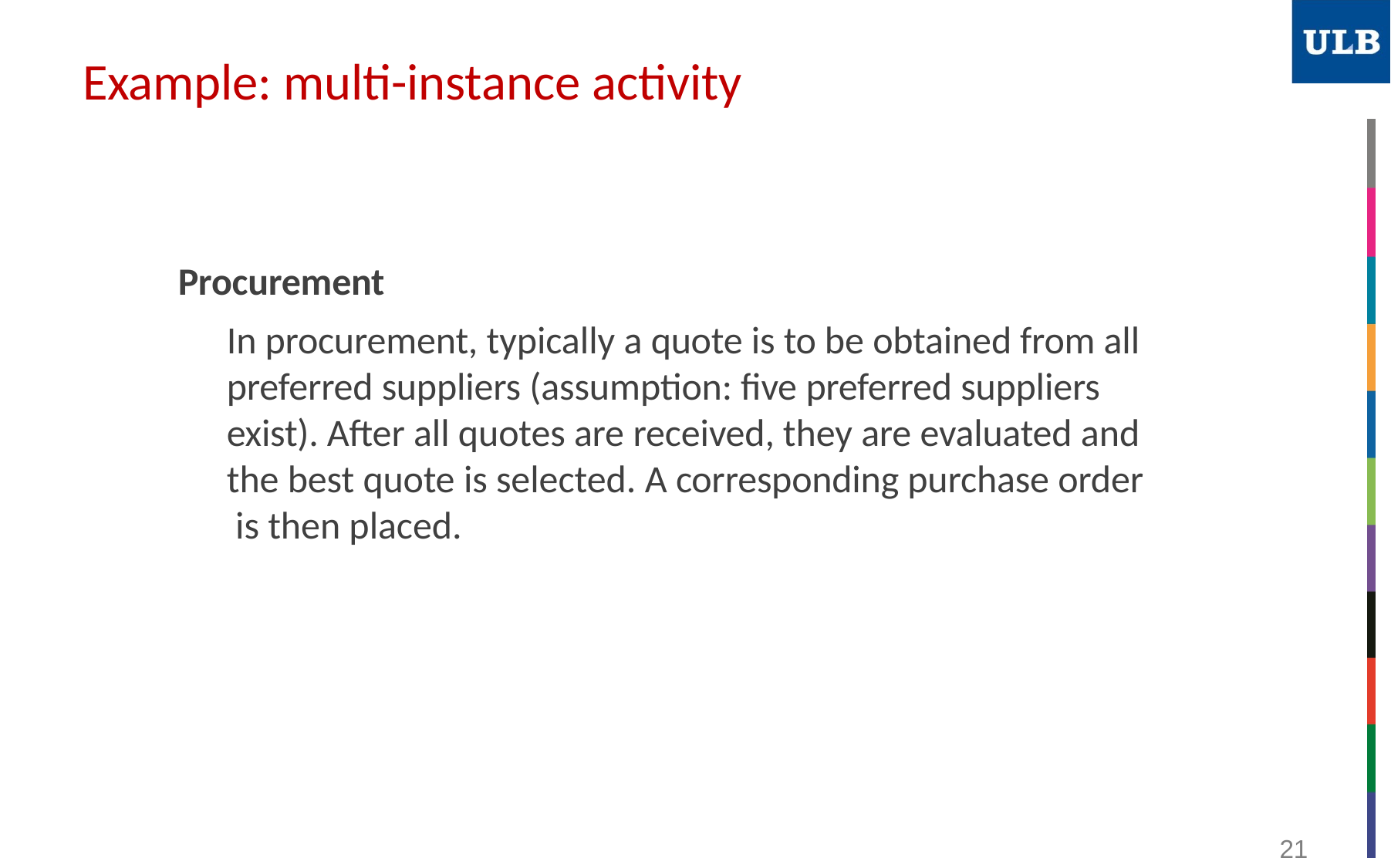

# Example: multi-instance activity
Procurement
In procurement, typically a quote is to be obtained from all  preferred suppliers (assumption: five preferred suppliers  exist). After all quotes are received, they are evaluated and  the best quote is selected. A corresponding purchase order  is then placed.
21